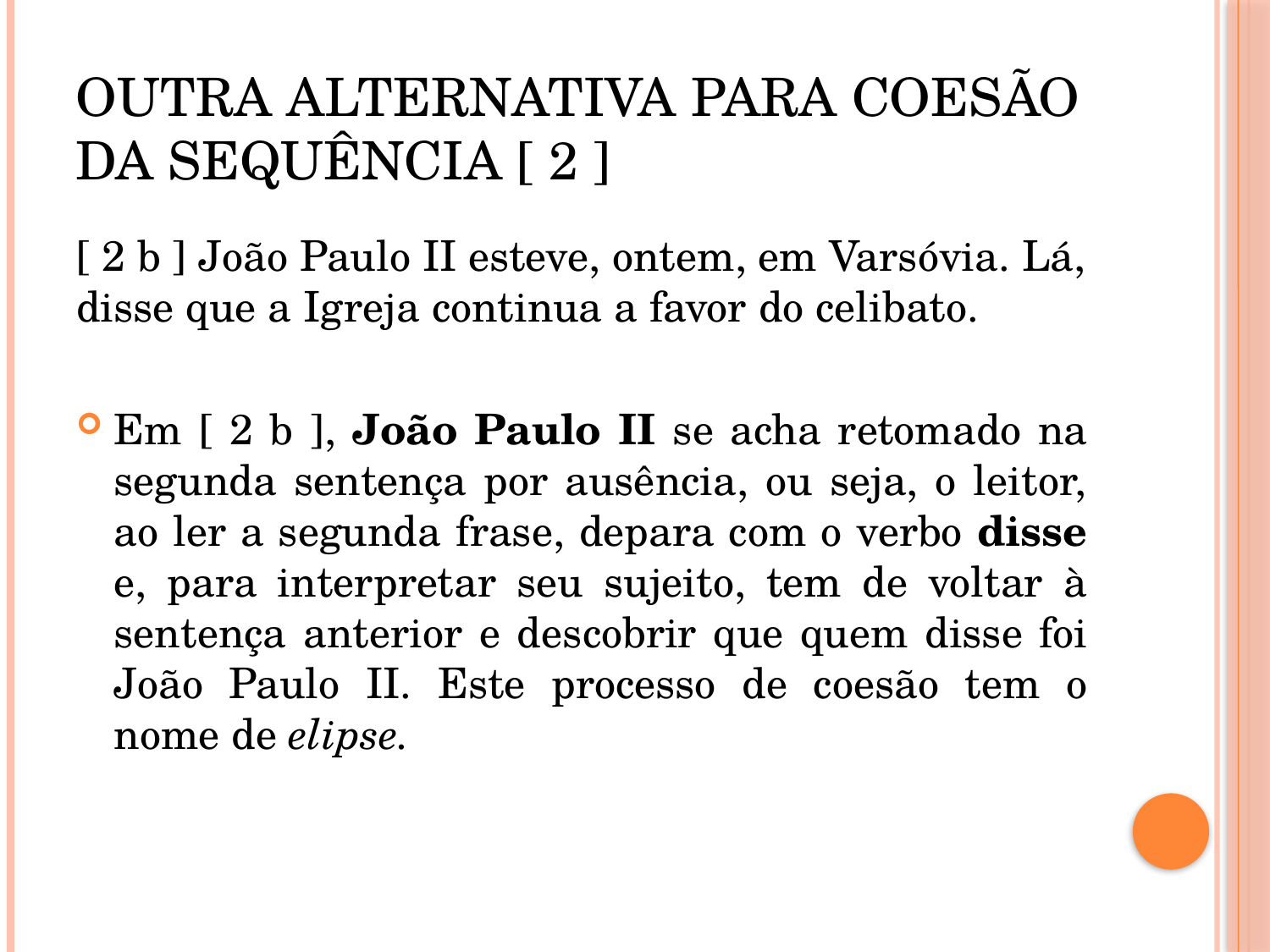

# Outra alternativa para coesão da sequência [ 2 ]
[ 2 b ] João Paulo II esteve, ontem, em Varsóvia. Lá, disse que a Igreja continua a favor do celibato.

Em [ 2 b ], João Paulo II se acha retomado na segunda sentença por ausência, ou seja, o leitor, ao ler a segunda frase, depara com o verbo disse e, para interpretar seu sujeito, tem de voltar à sentença anterior e descobrir que quem disse foi João Paulo II. Este processo de coesão tem o nome de elipse.